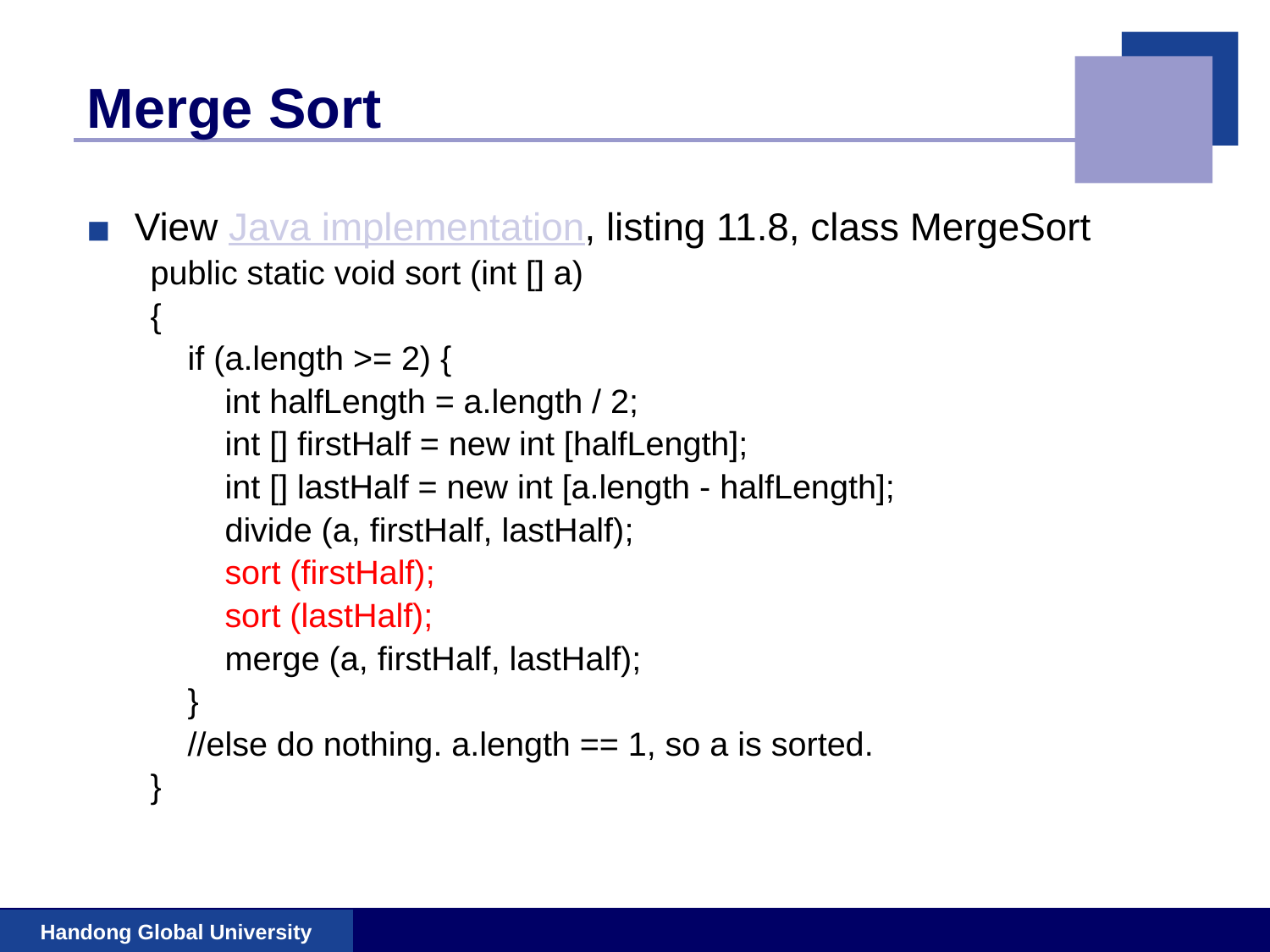

# Merge Sort
View Java implementation, listing 11.8, class MergeSort
public static void sort (int [] a)
{
    if (a.length >= 2) {
        int halfLength = a.length / 2;
        int [] firstHalf = new int [halfLength];
        int [] lastHalf = new int [a.length - halfLength];
        divide (a, firstHalf, lastHalf);
        sort (firstHalf);
        sort (lastHalf);
        merge (a, firstHalf, lastHalf);
    }
    //else do nothing. a.length == 1, so a is sorted.
}